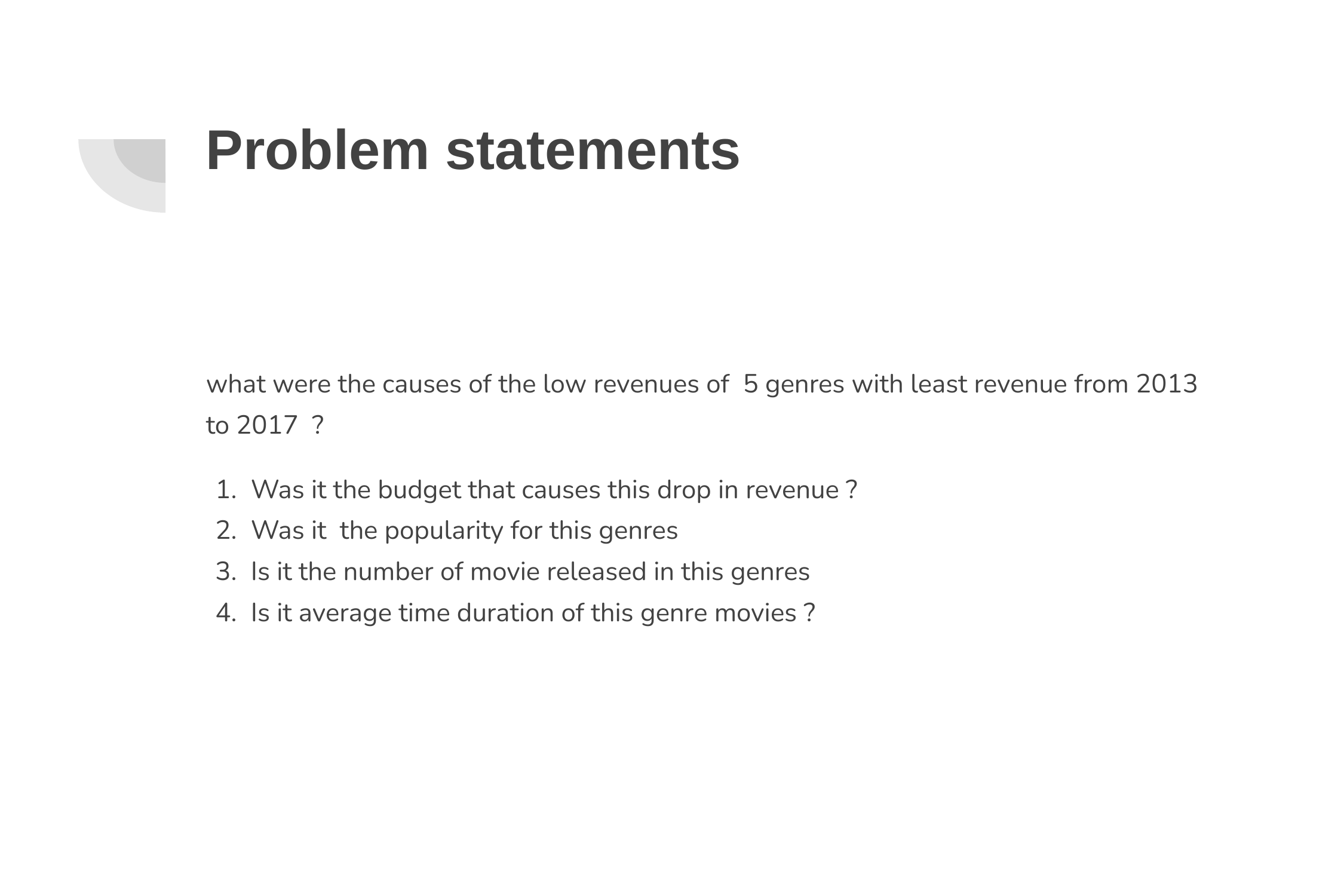

# Problem statements

what were the causes of the low revenues of  5 genres with least revenue from 2013 to 2017  ?
Was it the budget that causes this drop in revenue ?
Was it  the popularity for this genres
Is it the number of movie released in this genres
Is it average time duration of this genre movies ?